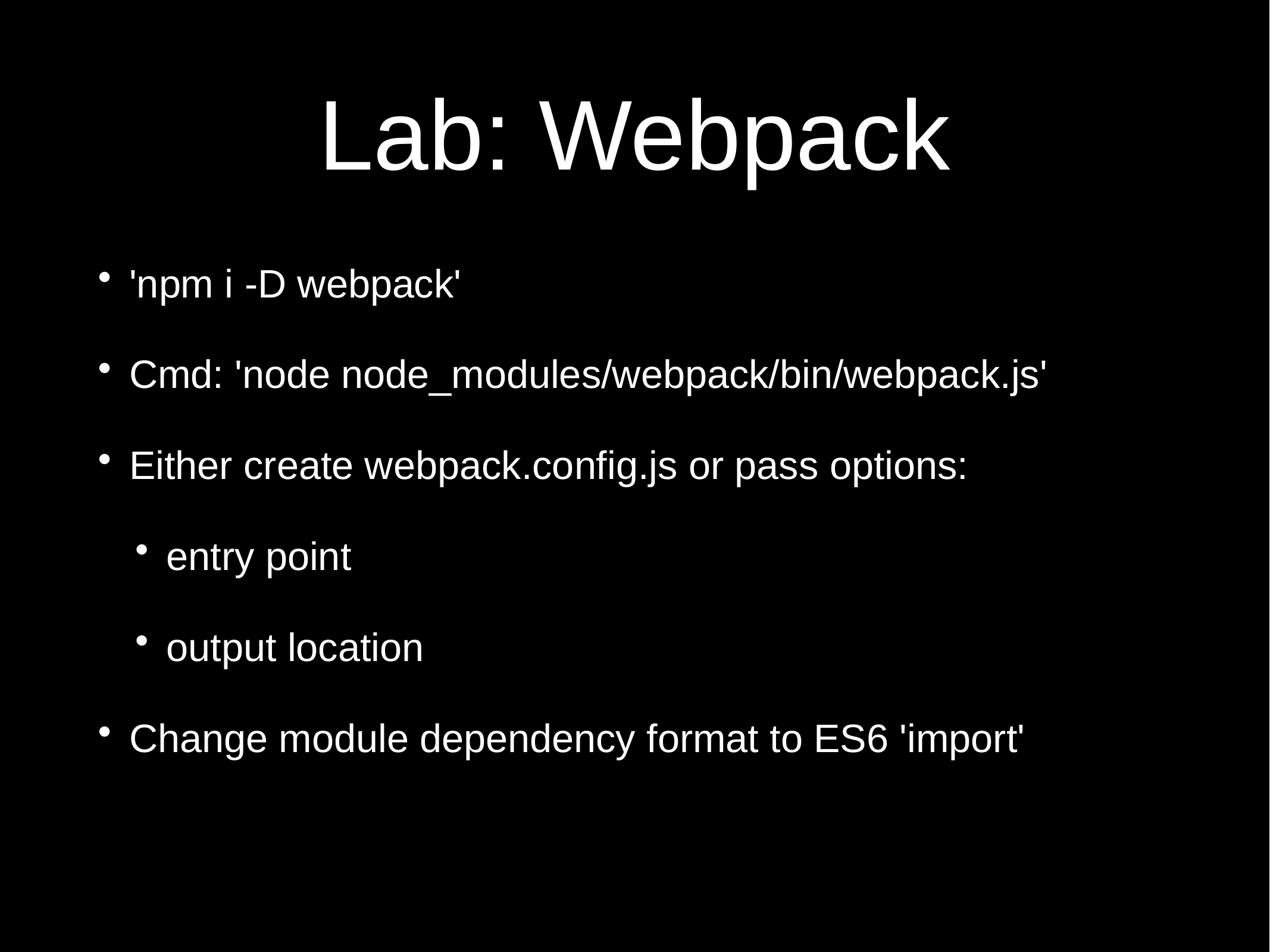

# Lab: Webpack
'npm i -D webpack'
Cmd: 'node node_modules/webpack/bin/webpack.js'
Either create webpack.config.js or pass options:
entry point
output location
Change module dependency format to ES6 'import'